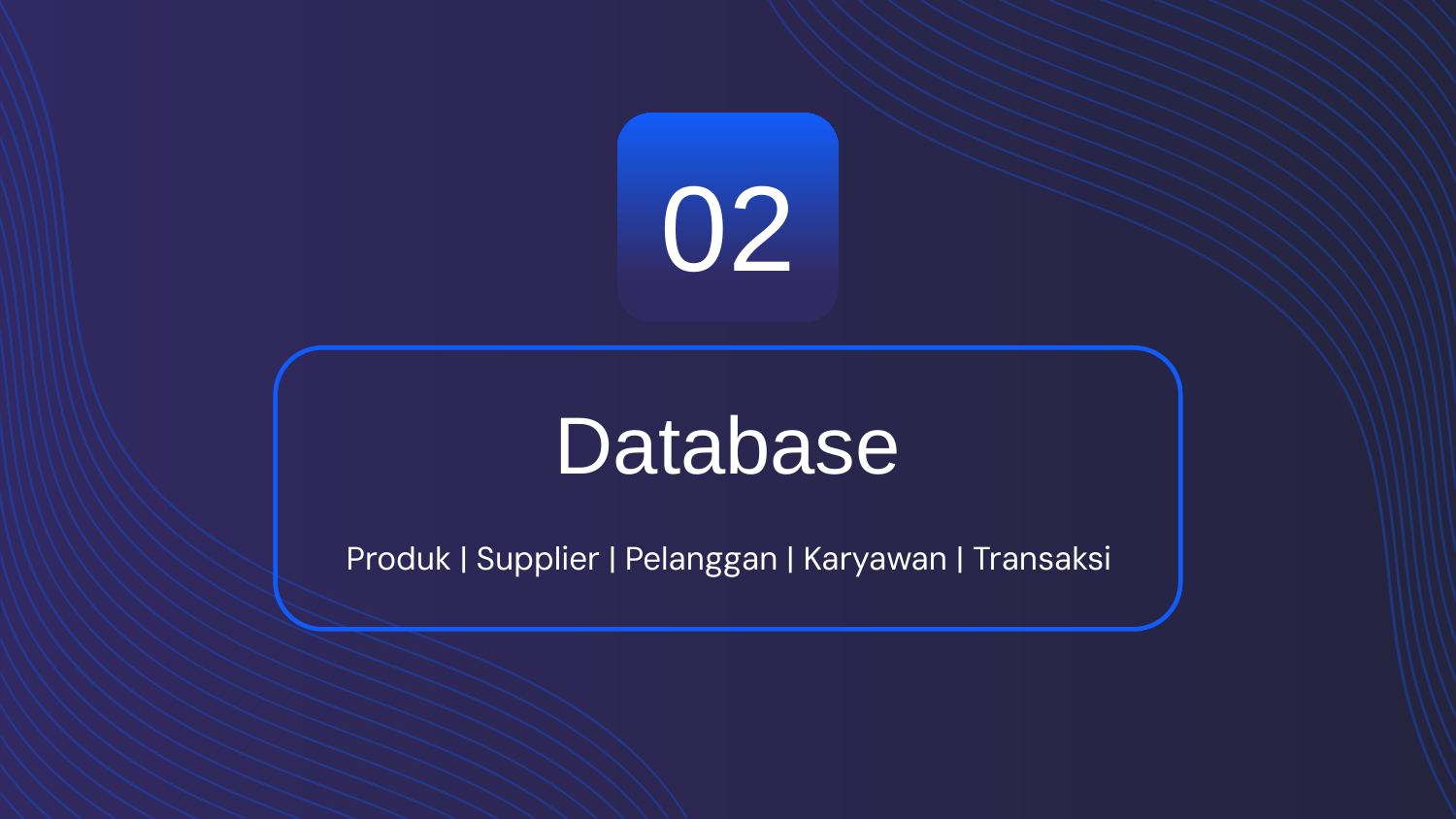

02
# Database
Produk | Supplier | Pelanggan | Karyawan | Transaksi